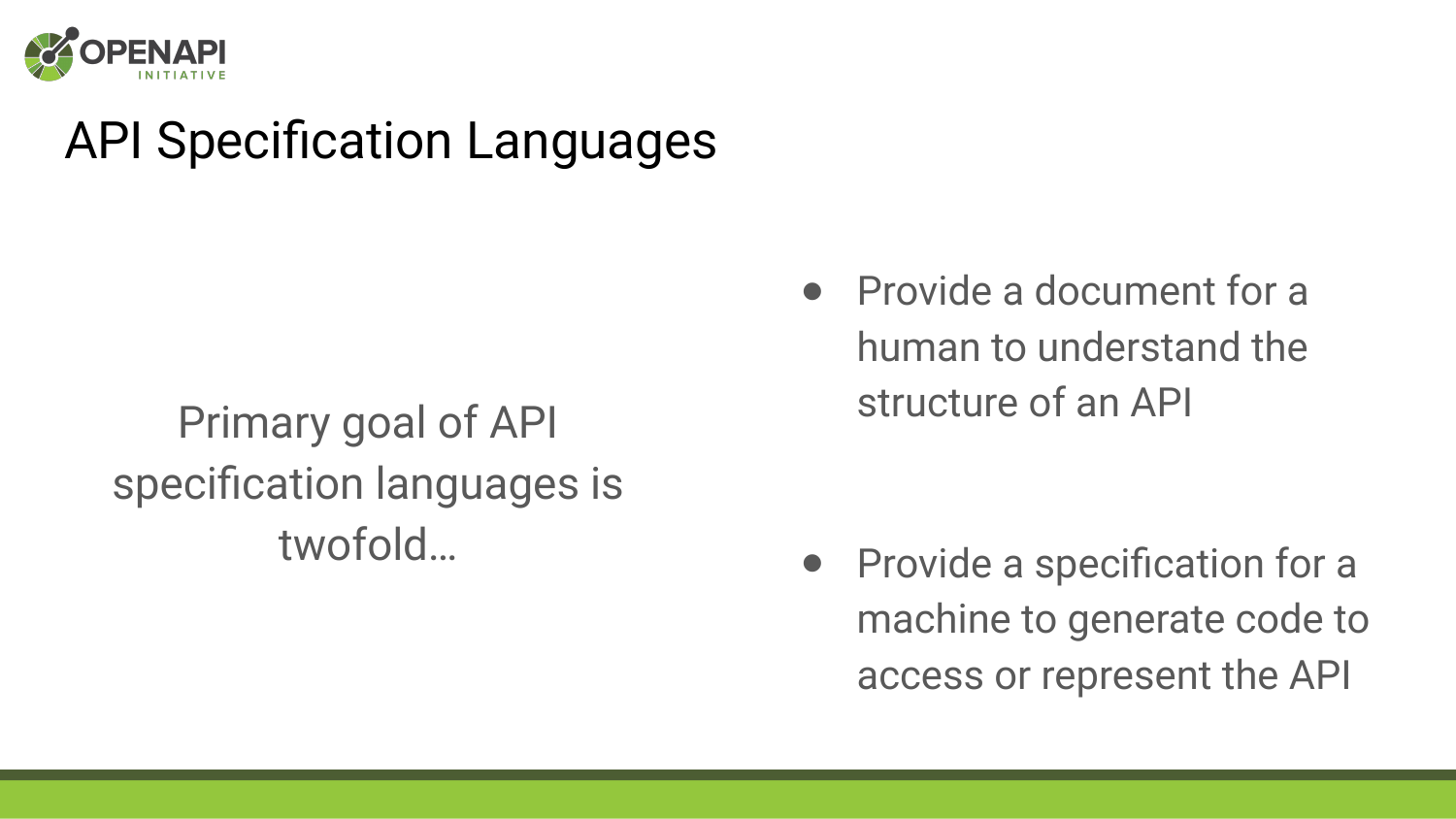

# API Specification Languages
Primary goal of API specification languages is twofold…
Provide a document for a human to understand the structure of an API

Provide a specification for a machine to generate code to access or represent the API